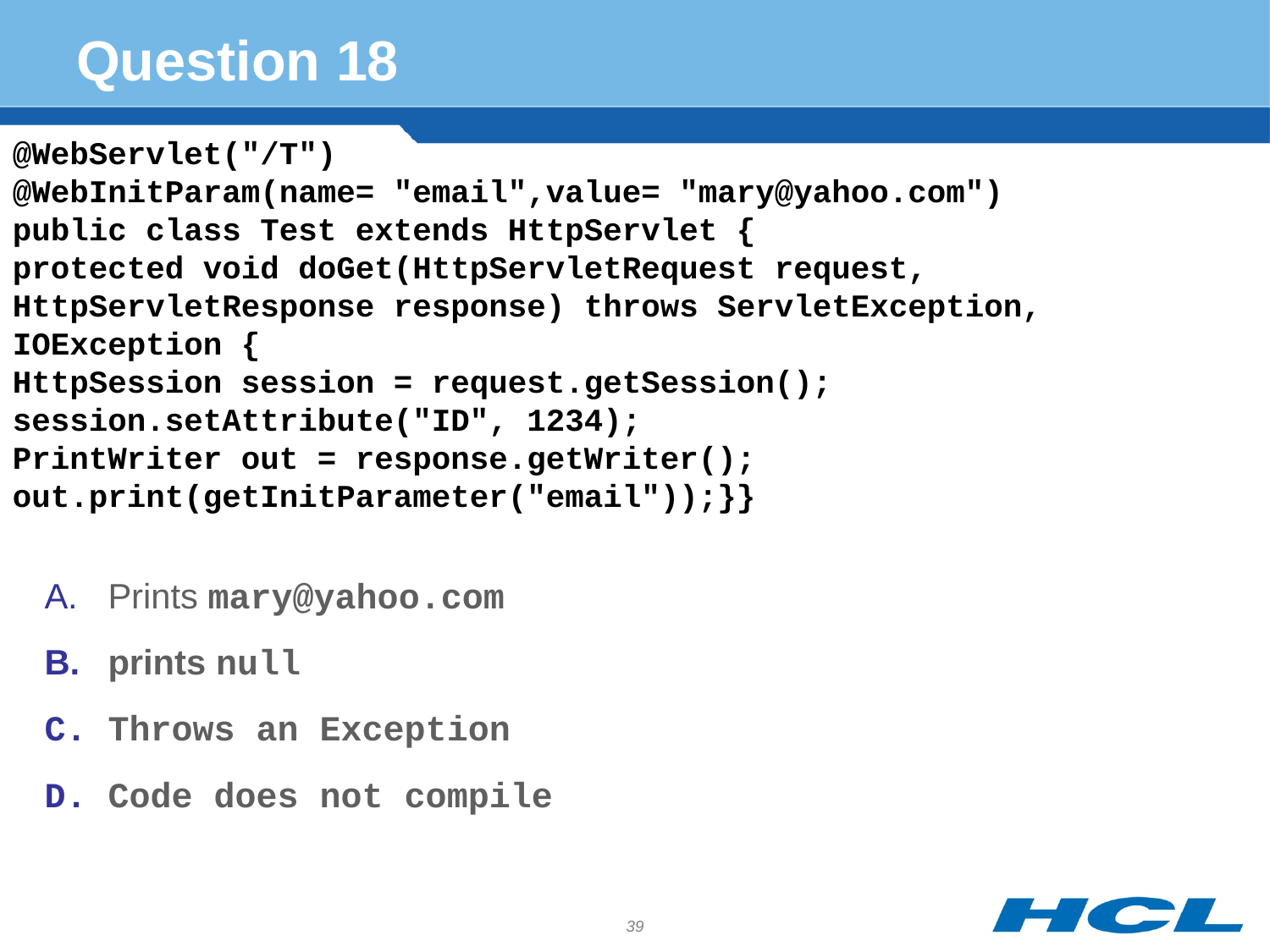

# Question 18
@WebServlet("/T")
@WebInitParam(name= "email",value= "mary@yahoo.com")
public class Test extends HttpServlet {
protected void doGet(HttpServletRequest request, HttpServletResponse response) throws ServletException, IOException {
HttpSession session = request.getSession();
session.setAttribute("ID", 1234);
PrintWriter out = response.getWriter();
out.print(getInitParameter("email"));}}
Prints mary@yahoo.com
prints null
Throws an Exception
Code does not compile

39